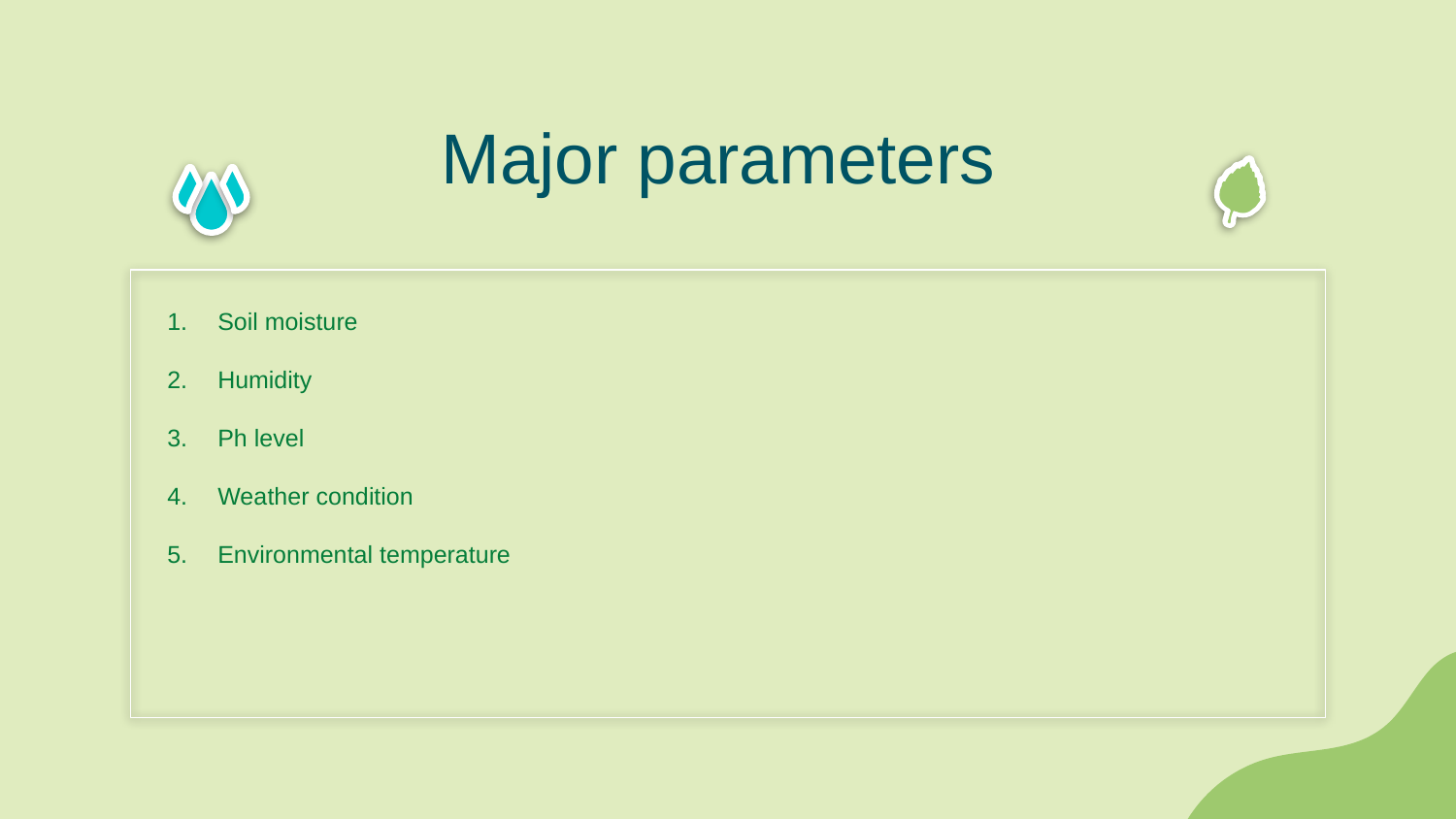

# Major parameters

Soil moisture

Humidity

Ph level

Weather condition

Environmental temperature